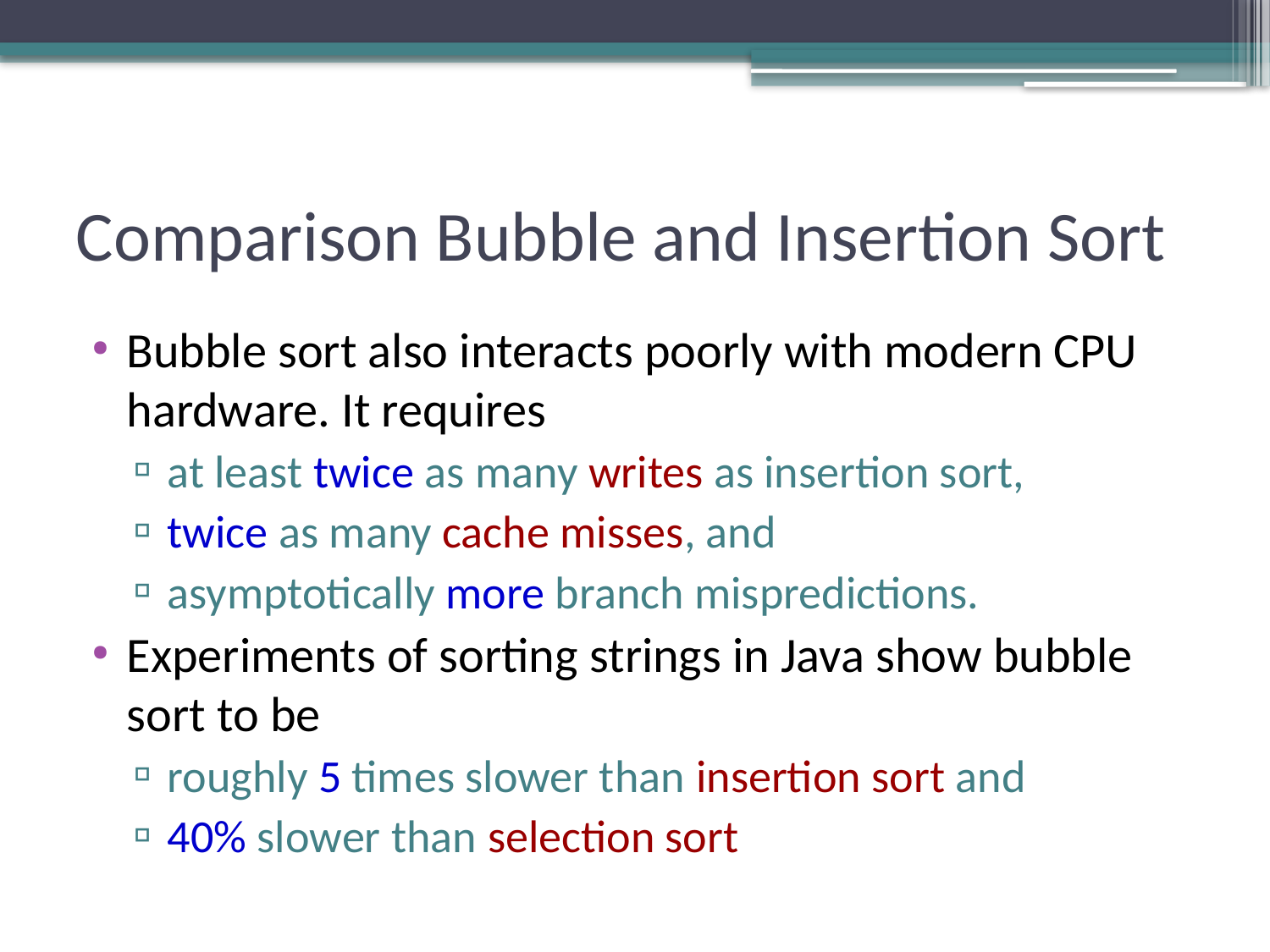

# Comparison Bubble and Insertion Sort
Bubble sort also interacts poorly with modern CPU hardware. It requires
at least twice as many writes as insertion sort,
twice as many cache misses, and
asymptotically more branch mispredictions.
Experiments of sorting strings in Java show bubble sort to be
roughly 5 times slower than insertion sort and
40% slower than selection sort